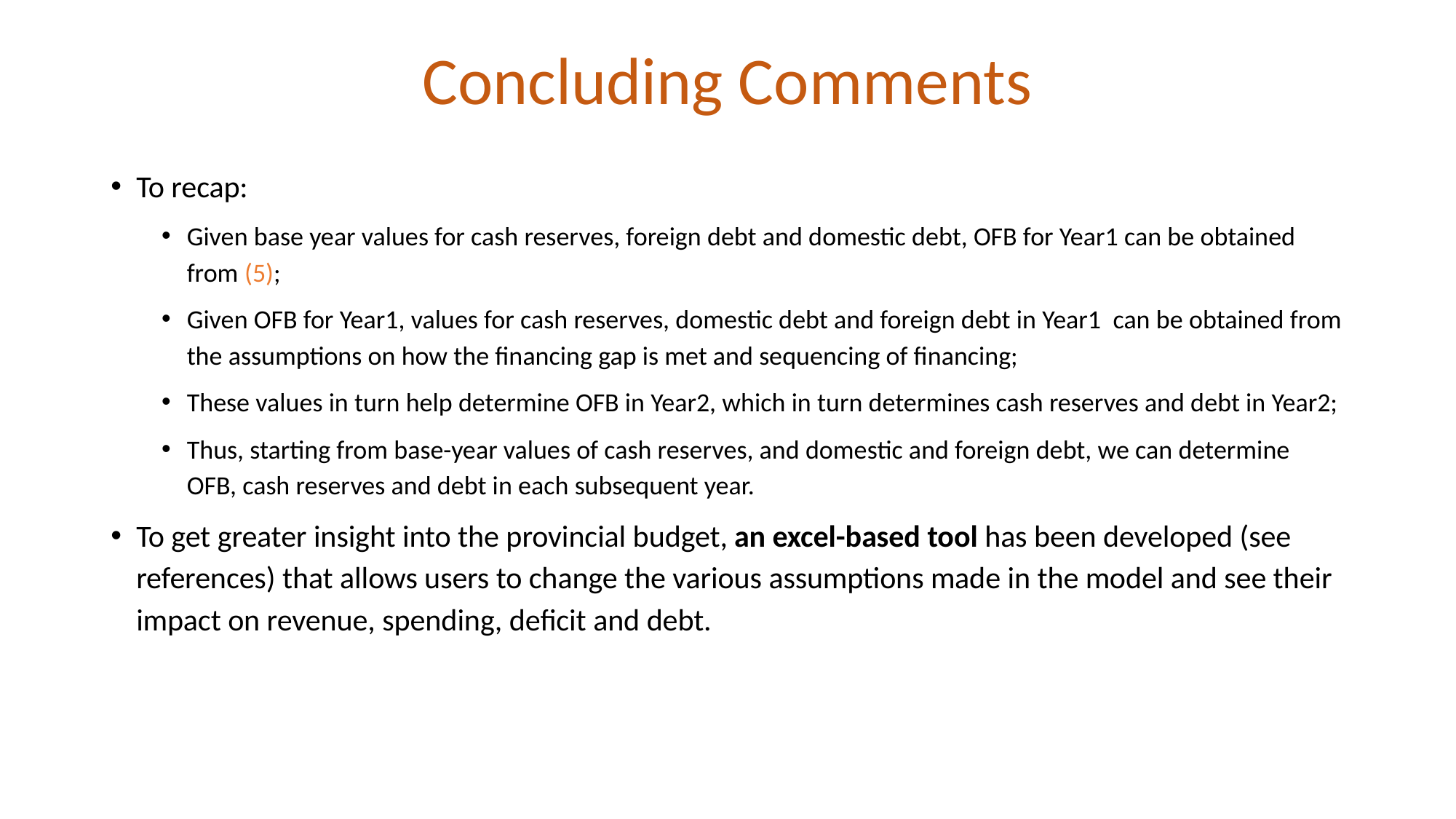

# Concluding Comments
To recap:
Given base year values for cash reserves, foreign debt and domestic debt, OFB for Year1 can be obtained from (5);
Given OFB for Year1, values for cash reserves, domestic debt and foreign debt in Year1  can be obtained from the assumptions on how the financing gap is met and sequencing of financing;
These values in turn help determine OFB in Year2, which in turn determines cash reserves and debt in Year2;
Thus, starting from base-year values of cash reserves, and domestic and foreign debt, we can determine OFB, cash reserves and debt in each subsequent year.
To get greater insight into the provincial budget, an excel-based tool has been developed (see references) that allows users to change the various assumptions made in the model and see their impact on revenue, spending, deficit and debt.